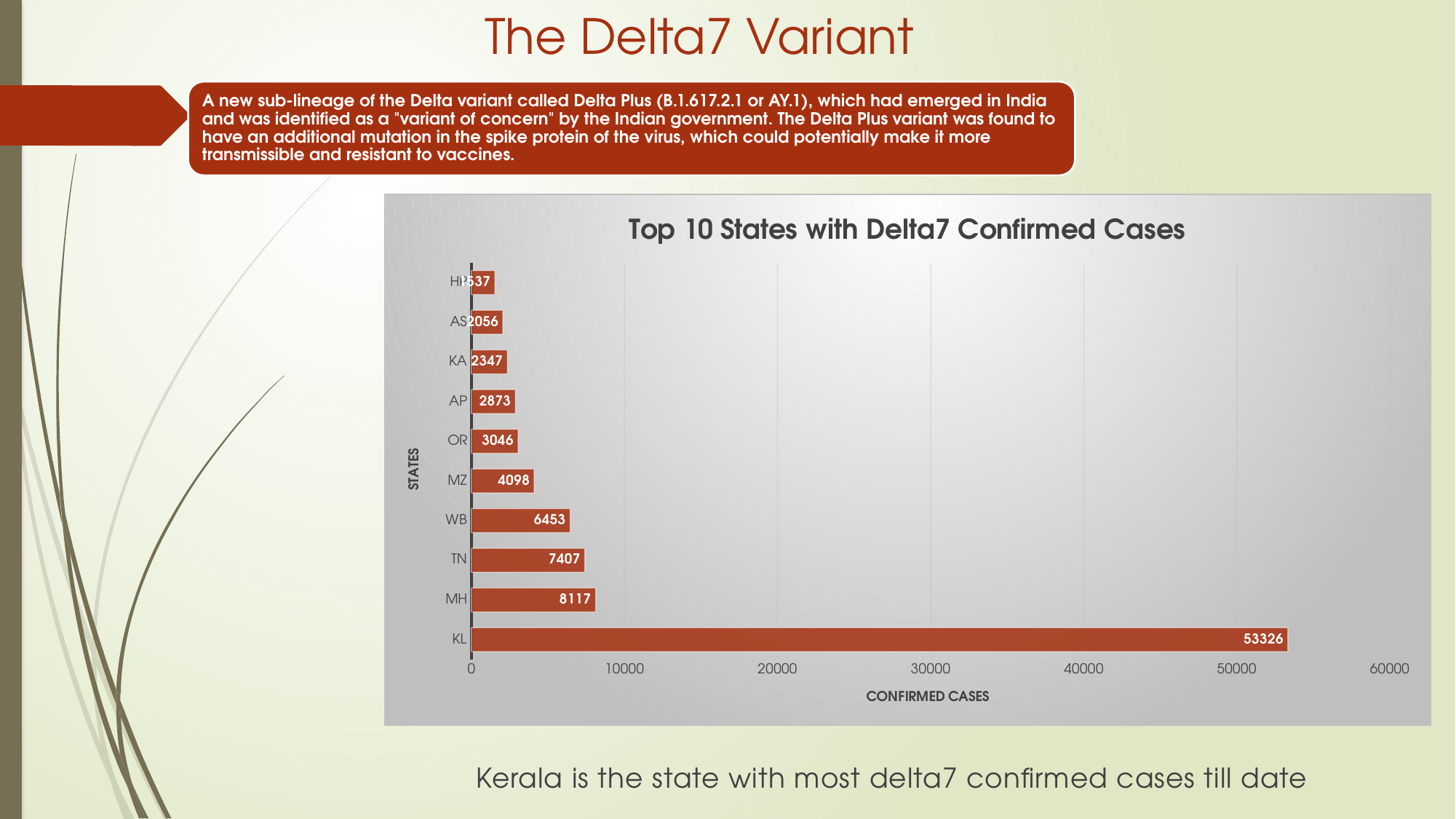

The Delta7 Variant
A new sub-lineage of the Delta variant called Delta Plus (B.1.617.2.1 or AY.1), which had emerged in India and was identified as a "variant of concern" by the Indian government. The Delta Plus variant was found to have an additional mutation in the spike protein of the virus, which could potentially make it more transmissible and resistant to vaccines.

### Chart: Top 10 States with Delta7 Confirmed Cases

| Category | Total |
|---|---|
| KL | 53326.0 |
| MH | 8117.0 |
| TN | 7407.0 |
| WB | 6453.0 |
| MZ | 4098.0 |
| OR | 3046.0 |
| AP | 2873.0 |
| KA | 2347.0 |
| AS | 2056.0 |
| HP | 1537.0 |
Kerala is the state with most delta7 confirmed cases till date